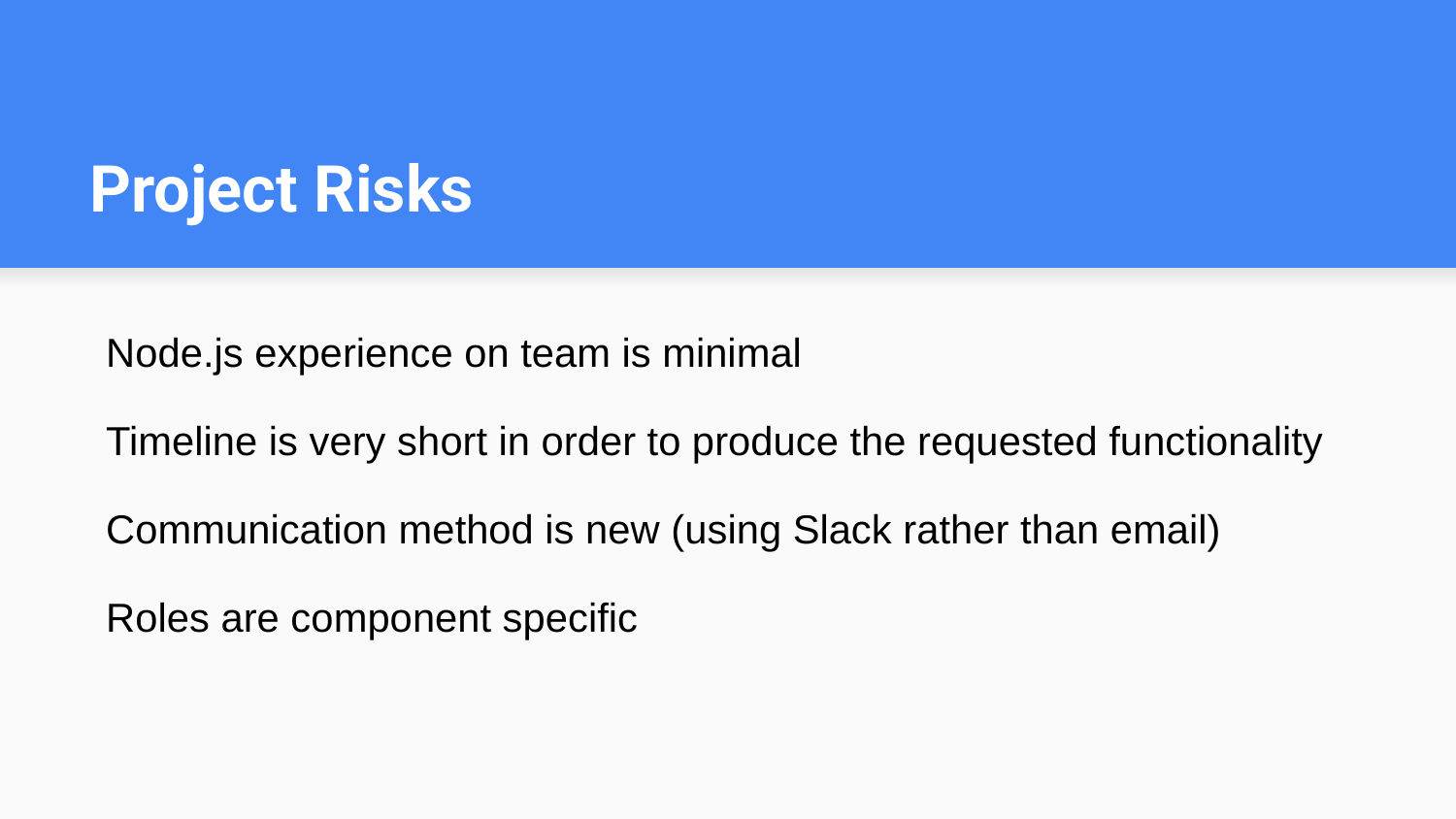

# Project Risks
Node.js experience on team is minimal
Timeline is very short in order to produce the requested functionality
Communication method is new (using Slack rather than email)
Roles are component specific